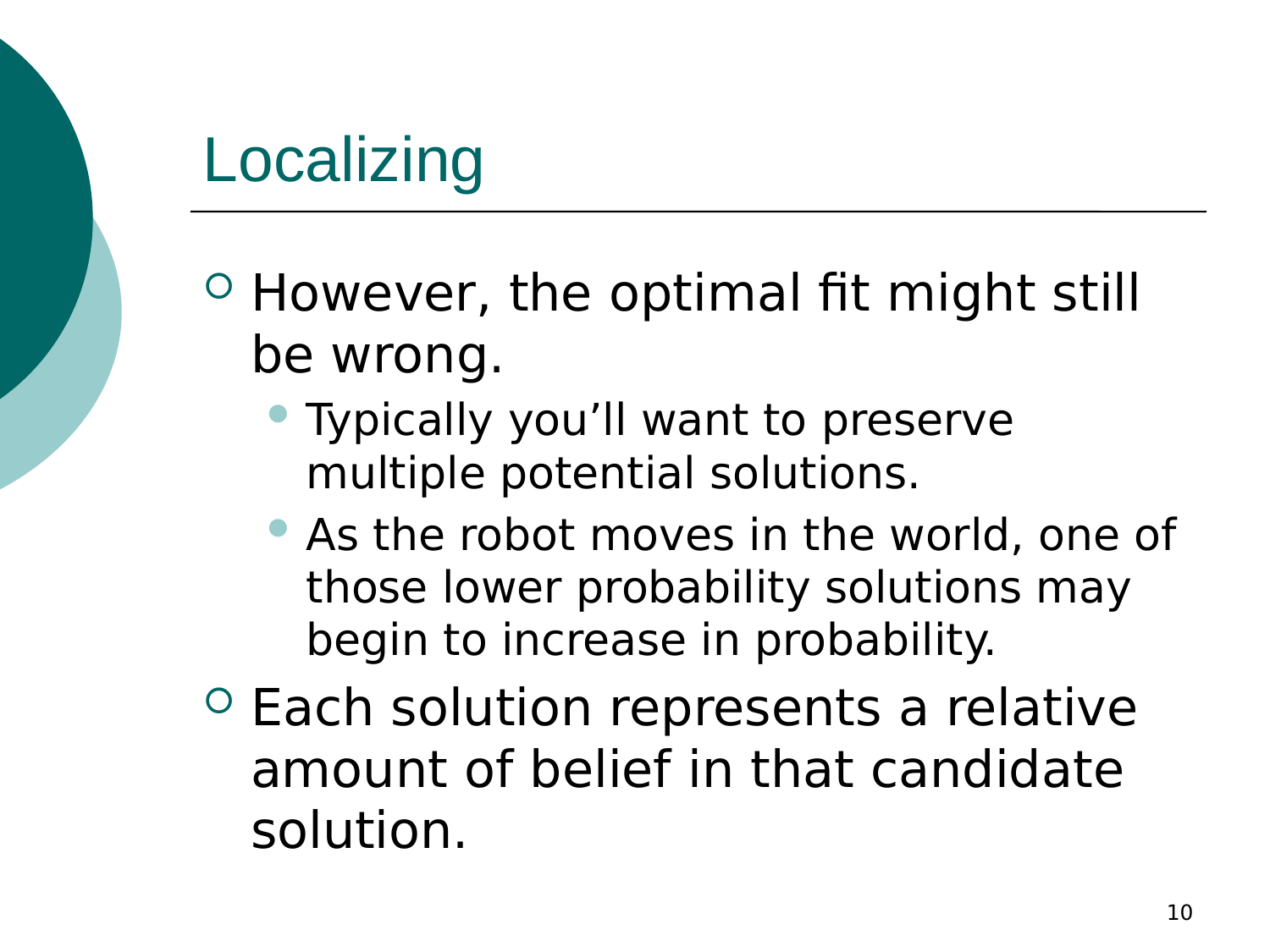

# Localizing
However, the optimal fit might still be wrong.
Typically you’ll want to preserve multiple potential solutions.
As the robot moves in the world, one of those lower probability solutions may begin to increase in probability.
Each solution represents a relative amount of belief in that candidate solution.
10